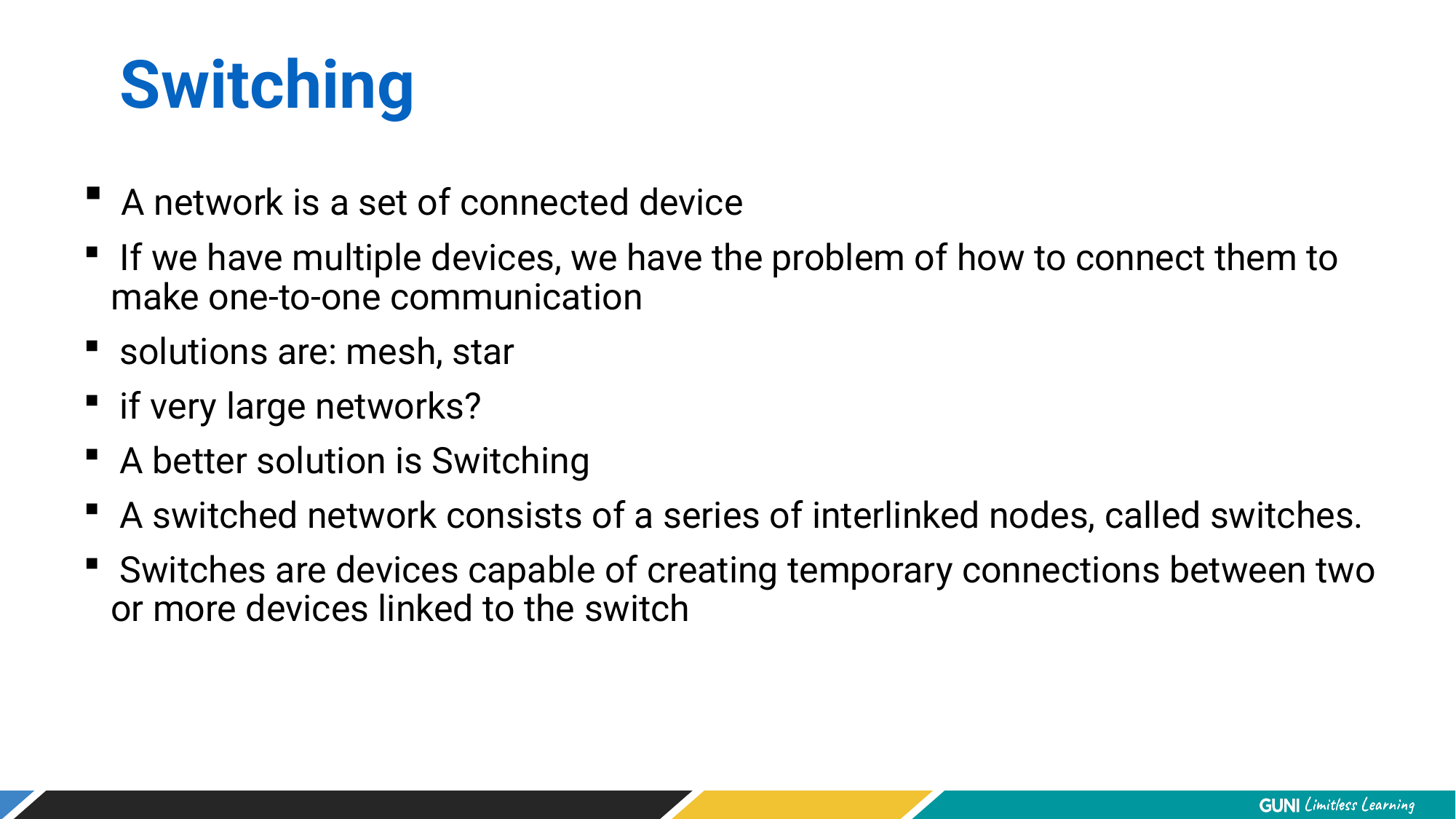

# Switching
 A network is a set of connected device
 If we have multiple devices, we have the problem of how to connect them to make one-to-one communication
 solutions are: mesh, star
 if very large networks?
 A better solution is Switching
 A switched network consists of a series of interlinked nodes, called switches.
 Switches are devices capable of creating temporary connections between two or more devices linked to the switch